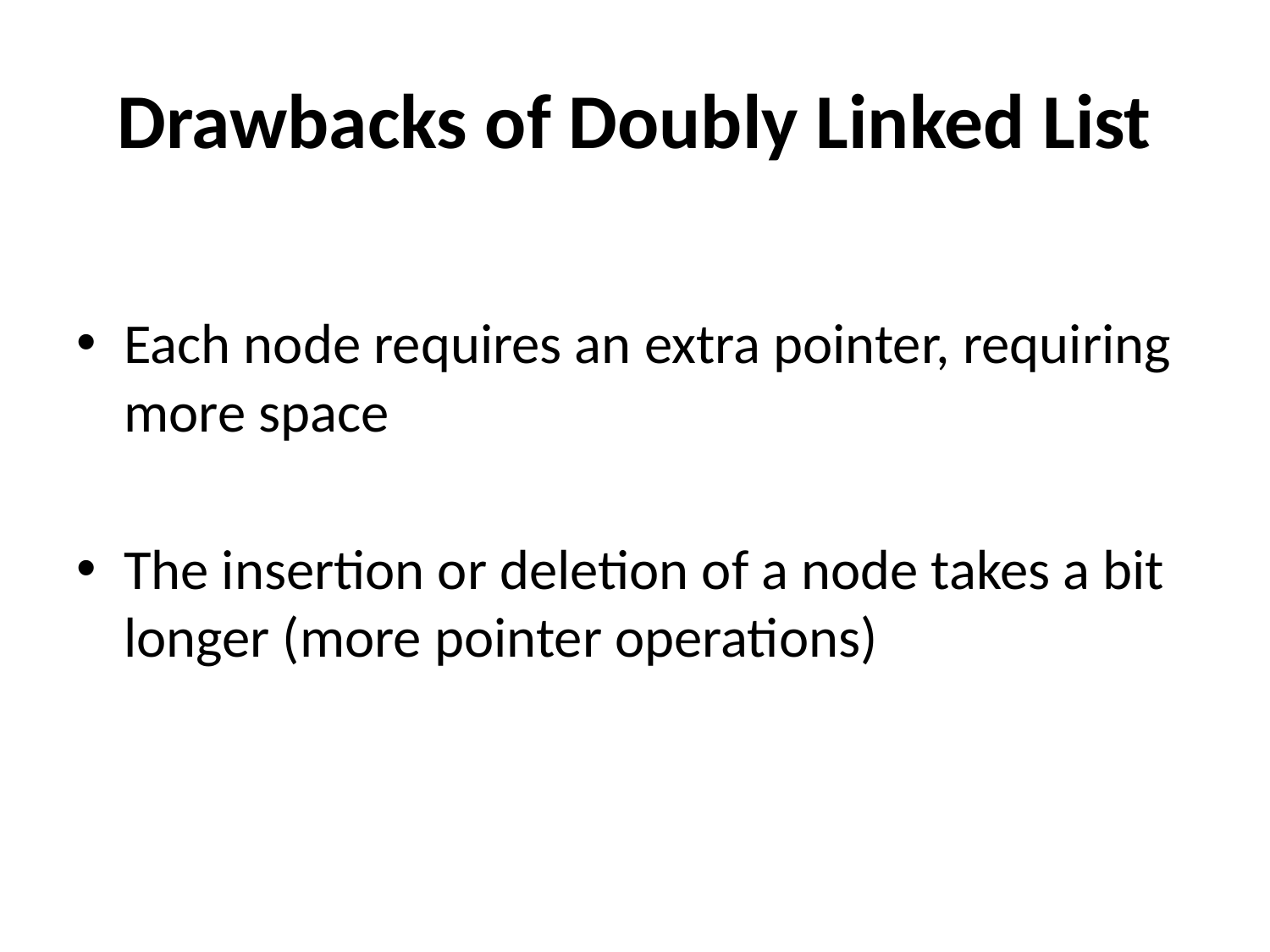

# Drawbacks of Doubly Linked List

Each node requires an extra pointer, requiring more space

The insertion or deletion of a node takes a bit longer (more pointer operations)